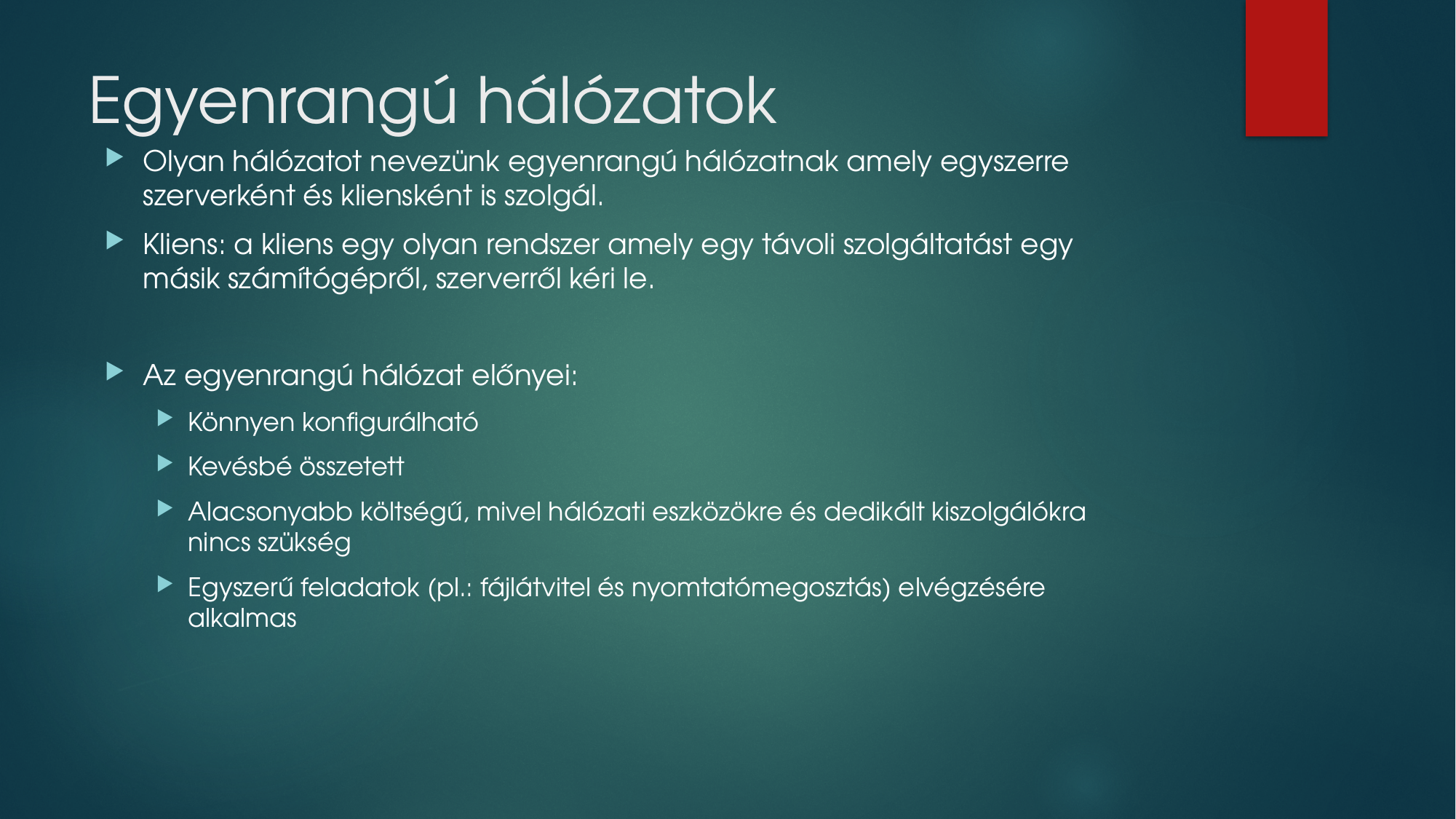

# Egyenrangú hálózatok
Olyan hálózatot nevezünk egyenrangú hálózatnak amely egyszerre szerverként és kliensként is szolgál.
Kliens: a kliens egy olyan rendszer amely egy távoli szolgáltatást egy másik számítógépről, szerverről kéri le.

Az egyenrangú hálózat előnyei:
Könnyen konfigurálható
Kevésbé összetett
Alacsonyabb költségű, mivel hálózati eszközökre és dedikált kiszolgálókra nincs szükség
Egyszerű feladatok (pl.: fájlátvitel és nyomtatómegosztás) elvégzésére alkalmas